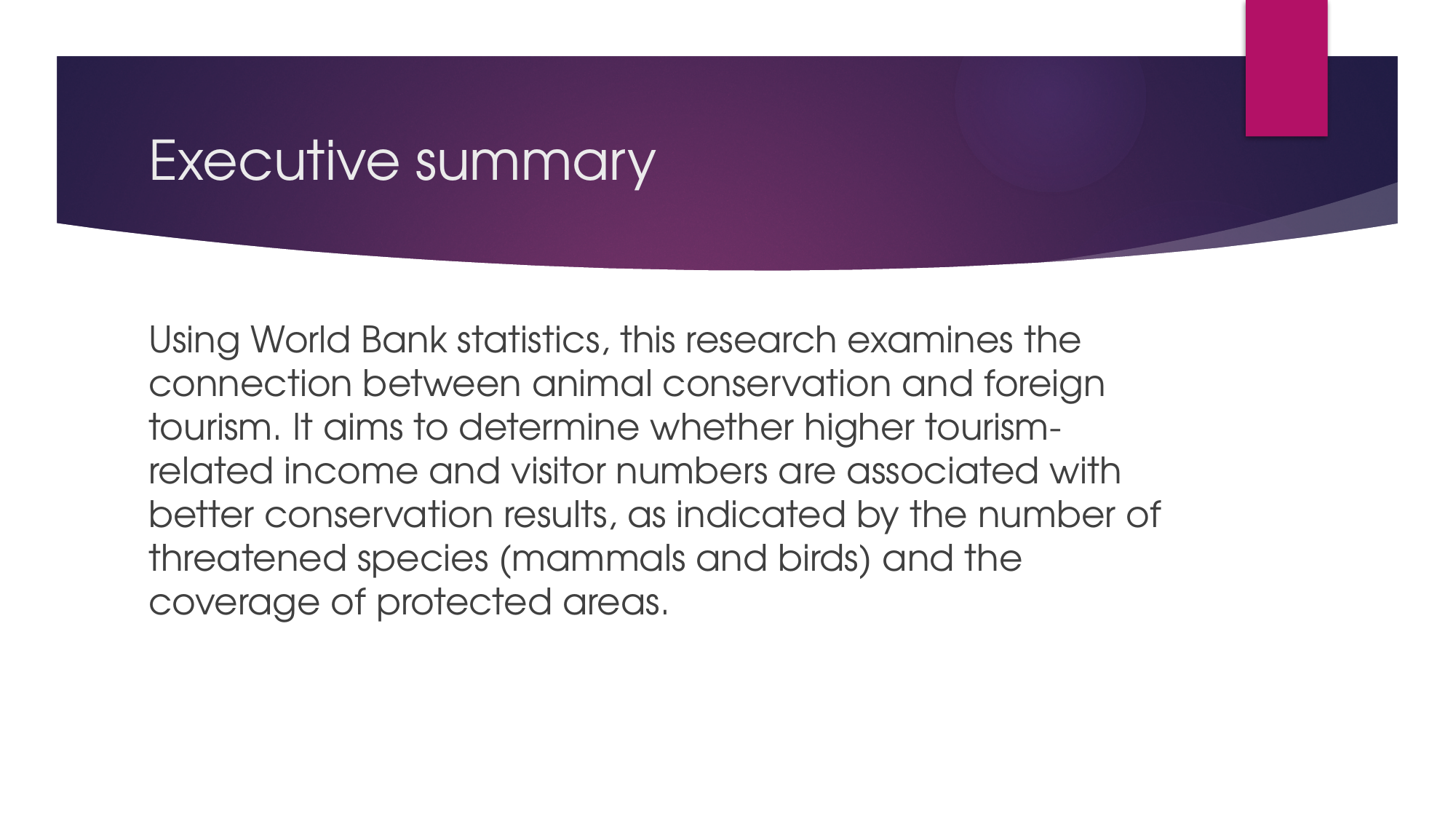

# Executive summary
Using World Bank statistics, this research examines the connection between animal conservation and foreign tourism. It aims to determine whether higher tourism-related income and visitor numbers are associated with better conservation results, as indicated by the number of threatened species (mammals and birds) and the coverage of protected areas.